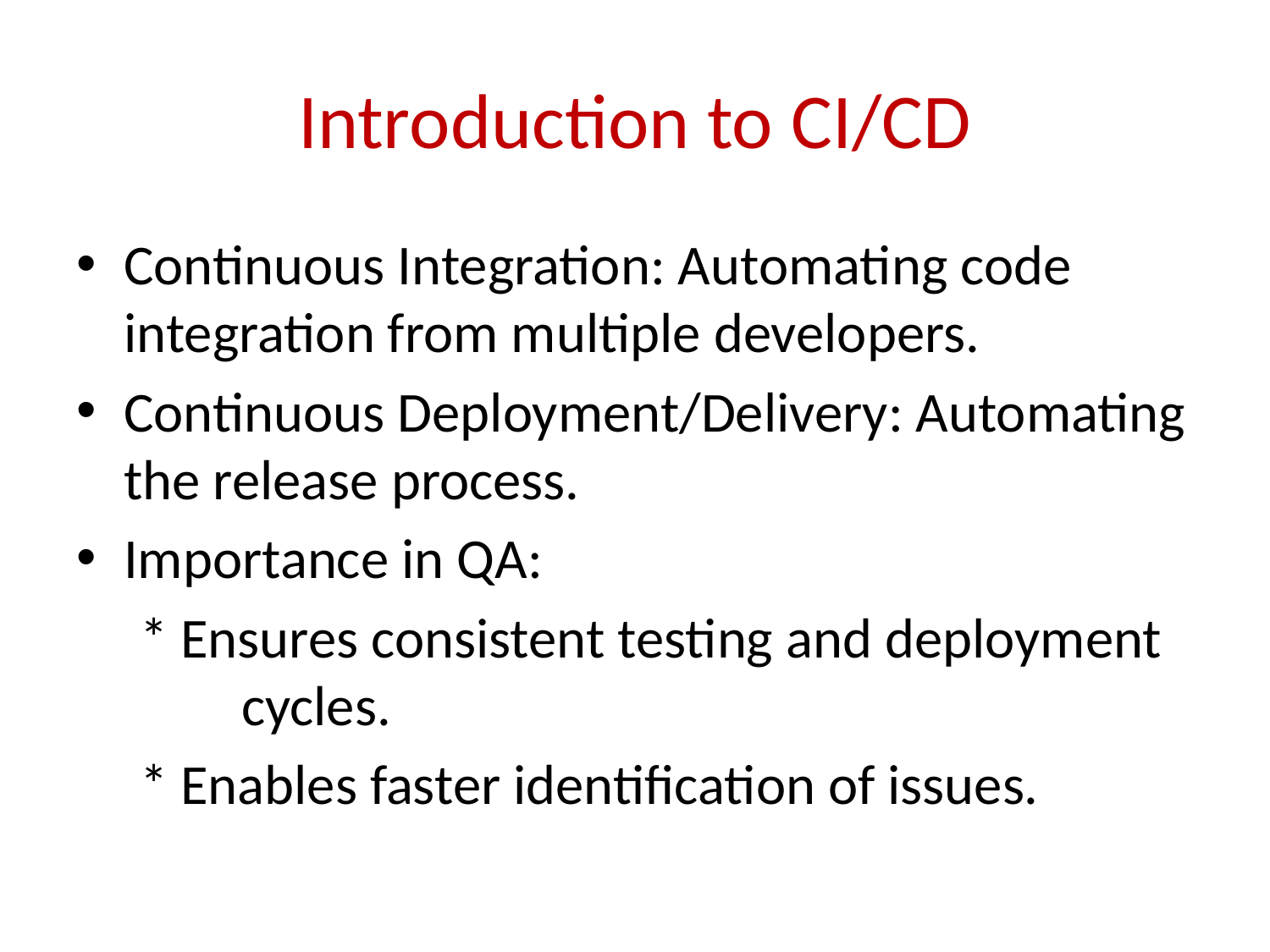

# Introduction to CI/CD
Continuous Integration: Automating code integration from multiple developers.
Continuous Deployment/Delivery: Automating the release process.
Importance in QA:
     * Ensures consistent testing and deployment     	   cycles.
     * Enables faster identification of issues.